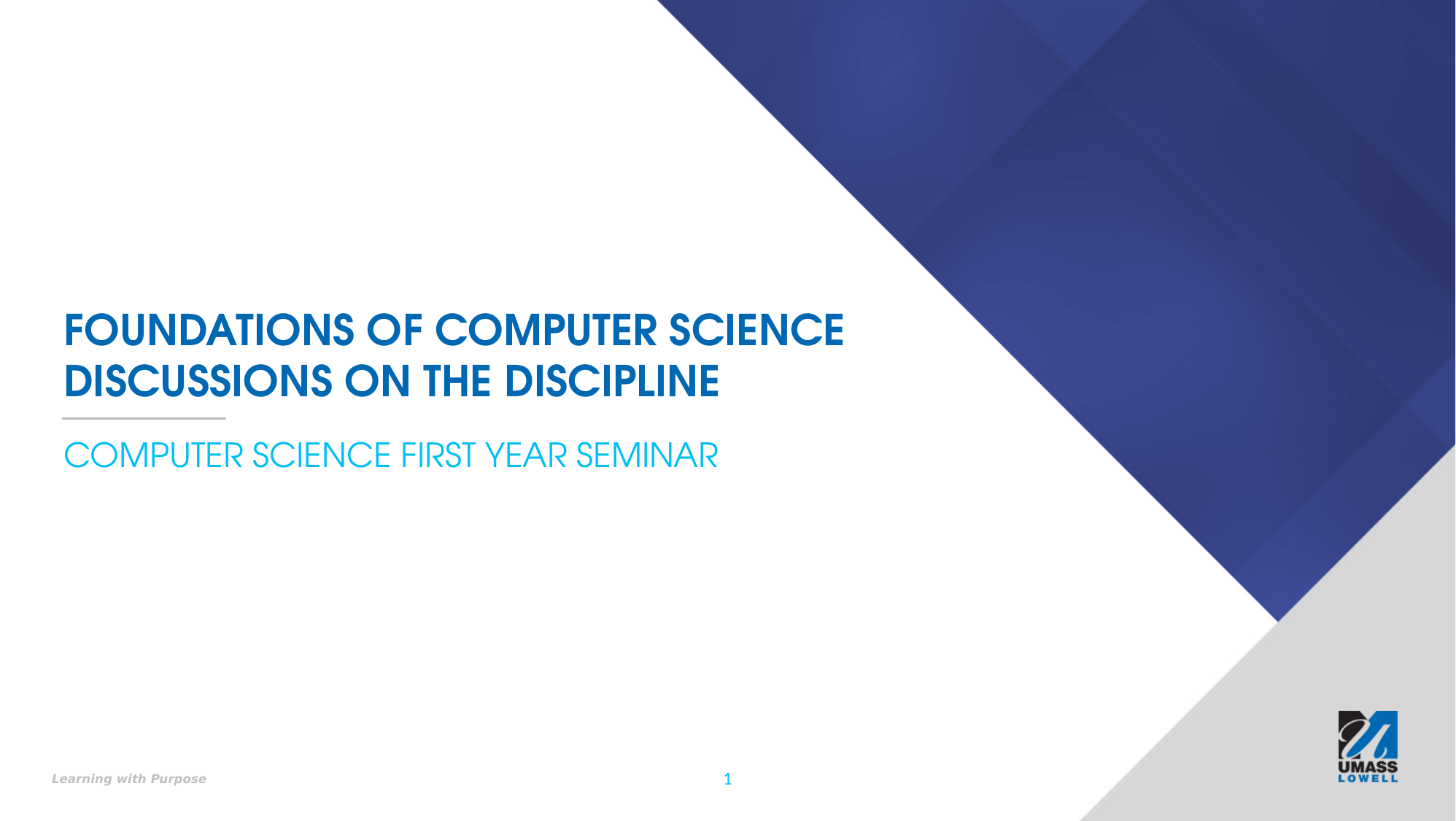

# Foundations of Computer Science Discussions on the Discipline
Computer Science First Year Seminar
1